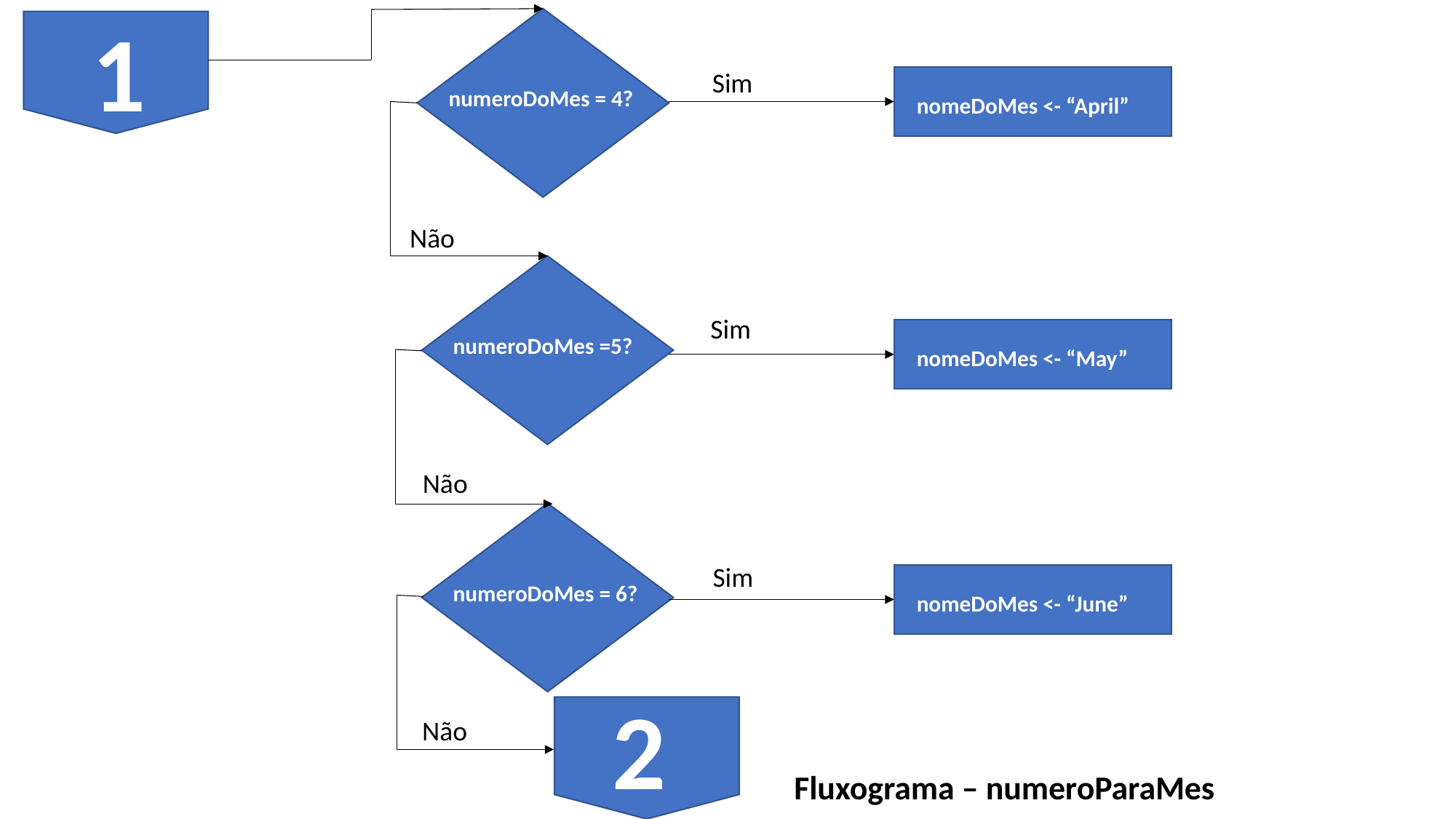

1

Início
Sim

numeroDoMes = 4?
nomeDoMes <- “April”
Não

Sim

numeroDoMes =5?
nomeDoMes <- “May”
Não

Sim

numeroDoMes = 6?
nomeDoMes <- “June”
2

Não
Fluxograma – numeroParaMes